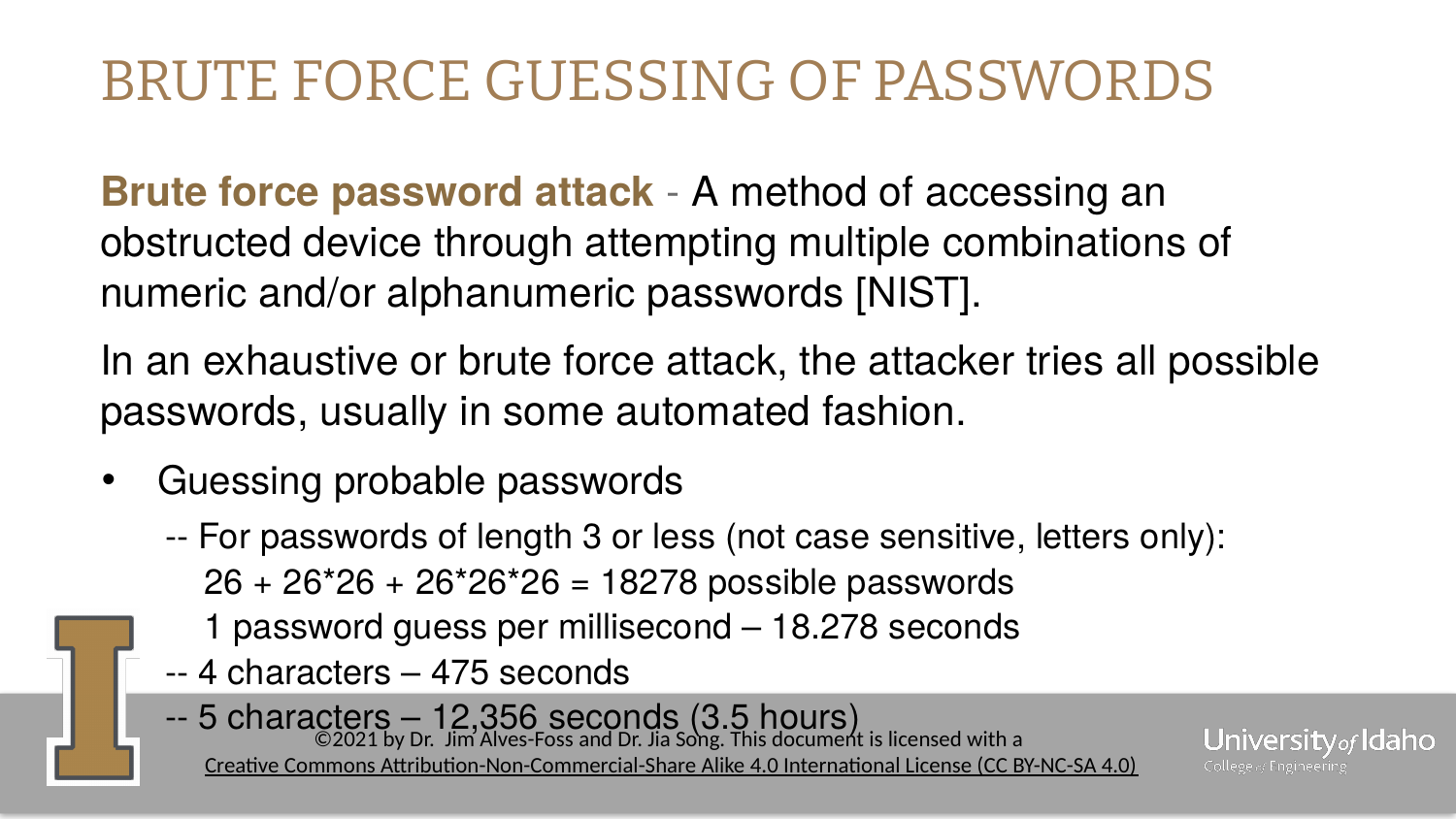

# BRUTE FORCE GUESSING OF PASSWORDS
Brute force password attack - A method of accessing an obstructed device through attempting multiple combinations of numeric and/or alphanumeric passwords [NIST].
In an exhaustive or brute force attack, the attacker tries all possible passwords, usually in some automated fashion.
Guessing probable passwords
-- For passwords of length 3 or less (not case sensitive, letters only):
    26 + 26*26 + 26*26*26 = 18278 possible passwords
    1 password guess per millisecond – 18.278 seconds
-- 4 characters – 475 seconds
-- 5 characters – 12,356 seconds (3.5 hours)